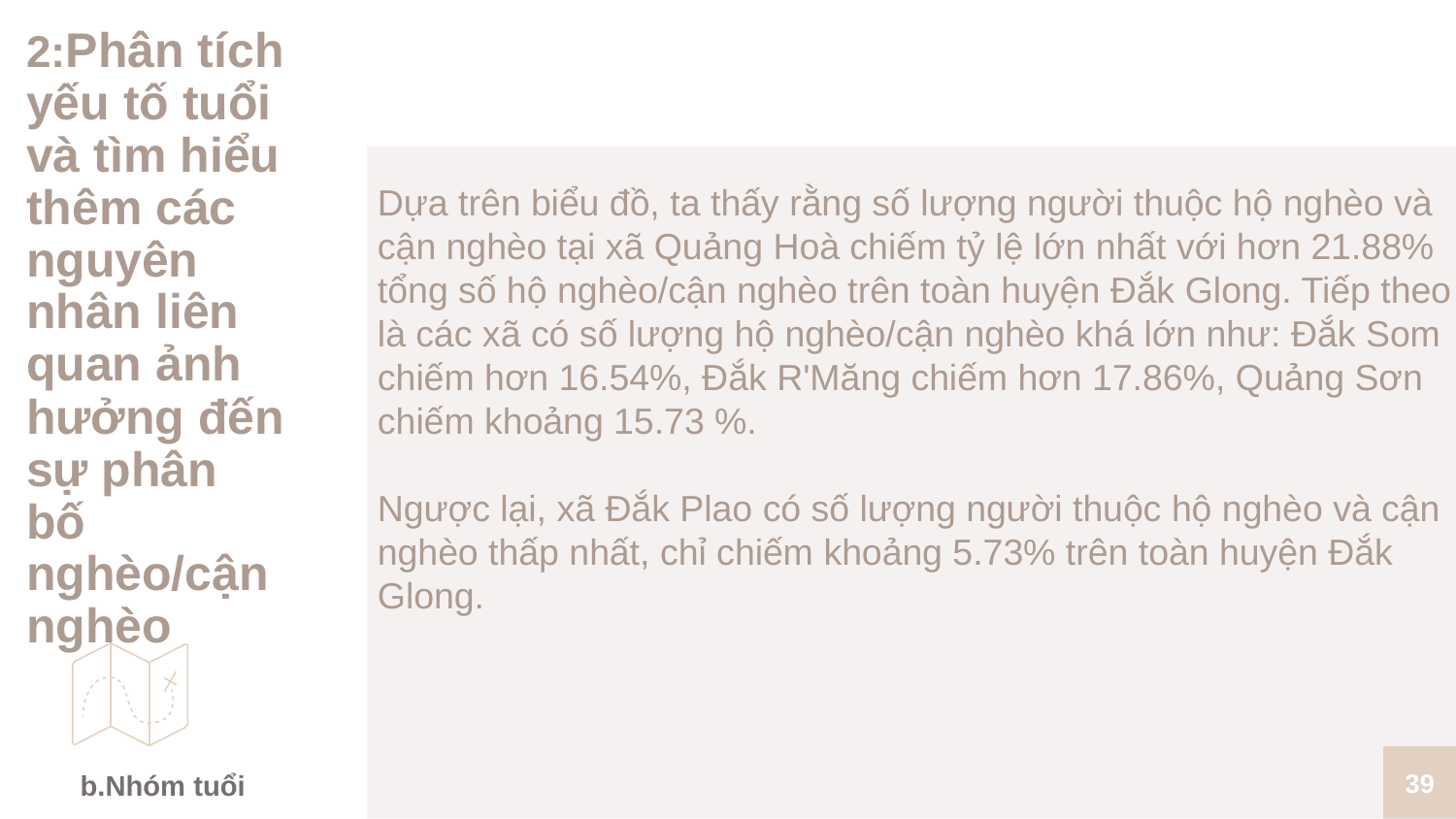

# 2:Phân tích yếu tố tuổi và tìm hiểu thêm các nguyên nhân liên quan ảnh hưởng đến sự phân bố nghèo/cận nghèo
Dựa trên biểu đồ, ta thấy rằng số lượng người thuộc hộ nghèo và cận nghèo tại xã Quảng Hoà chiếm tỷ lệ lớn nhất với hơn 21.88% tổng số hộ nghèo/cận nghèo trên toàn huyện Đắk Glong. Tiếp theo là các xã có số lượng hộ nghèo/cận nghèo khá lớn như: Đắk Som chiếm hơn 16.54%, Đắk R'Măng chiếm hơn 17.86%, Quảng Sơn chiếm khoảng 15.73 %.

Ngược lại, xã Đắk Plao có số lượng người thuộc hộ nghèo và cận nghèo thấp nhất, chỉ chiếm khoảng 5.73% trên toàn huyện Đắk Glong.

39
b.Nhóm tuổi